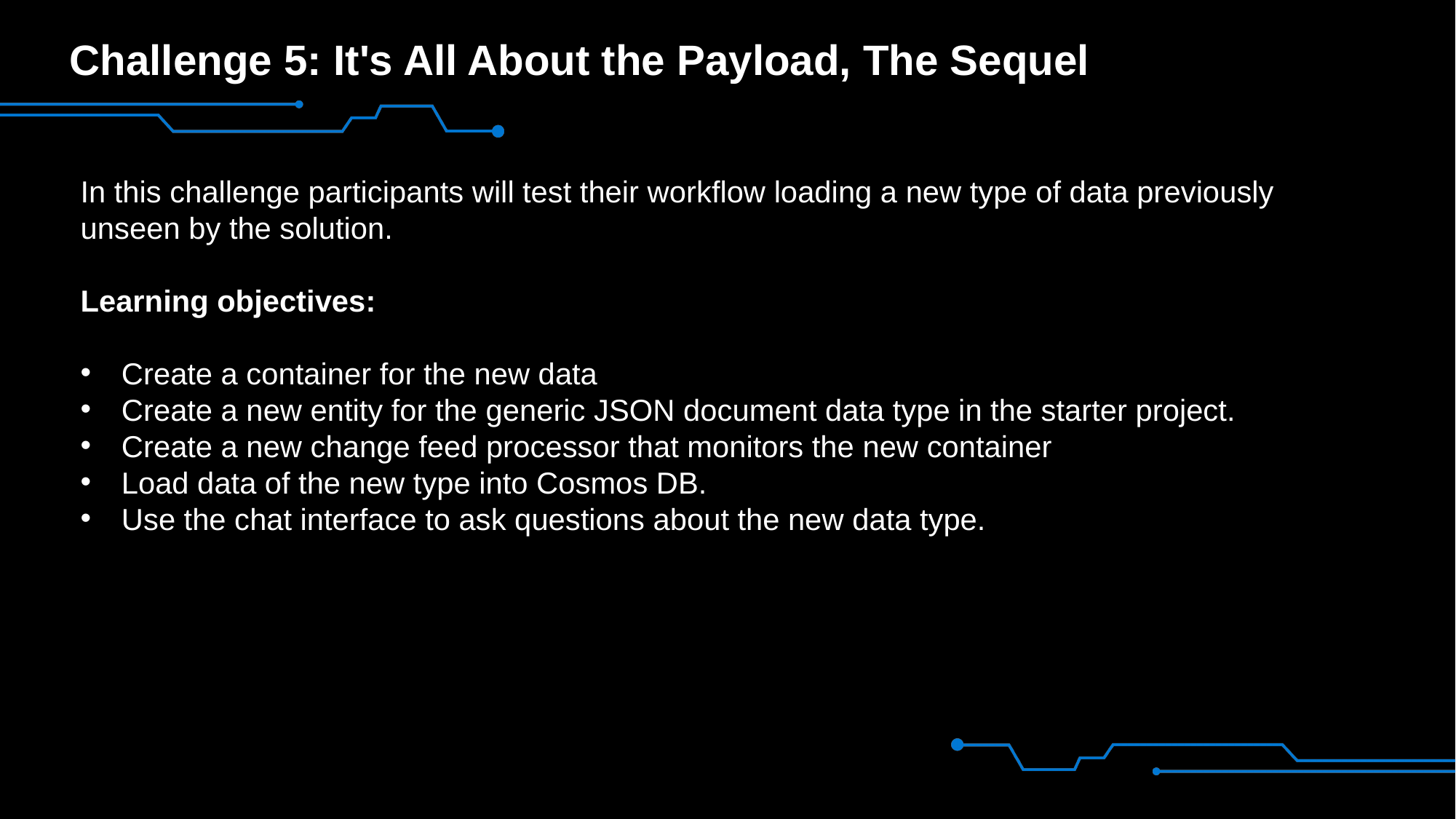

# Challenge 5: It's All About the Payload, The Sequel
In this challenge participants will test their workflow loading a new type of data previously unseen by the solution.

Learning objectives:

Create a container for the new data
Create a new entity for the generic JSON document data type in the starter project.
Create a new change feed processor that monitors the new container
Load data of the new type into Cosmos DB.
Use the chat interface to ask questions about the new data type.